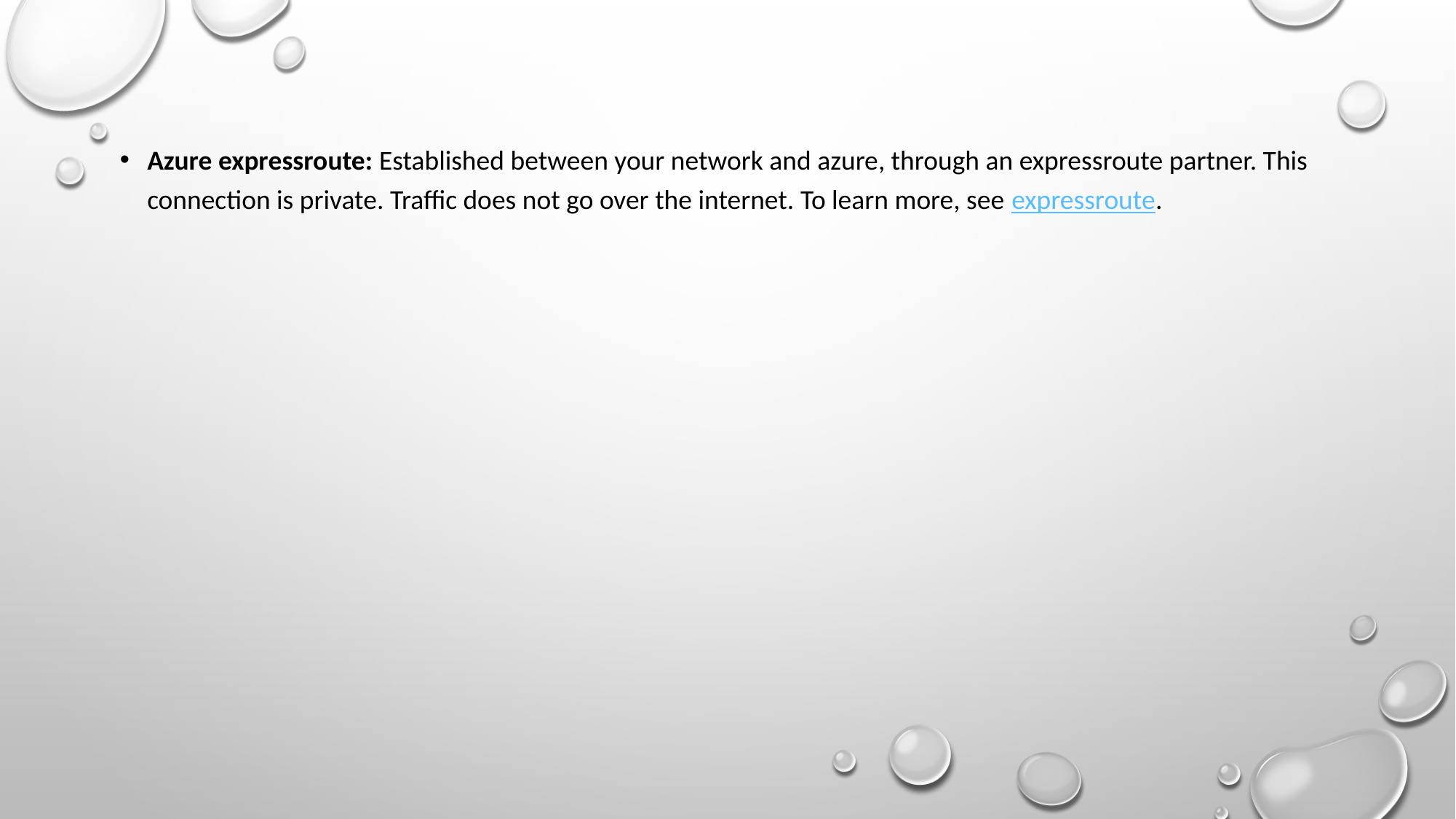

Azure expressroute: Established between your network and azure, through an expressroute partner. This connection is private. Traffic does not go over the internet. To learn more, see expressroute.